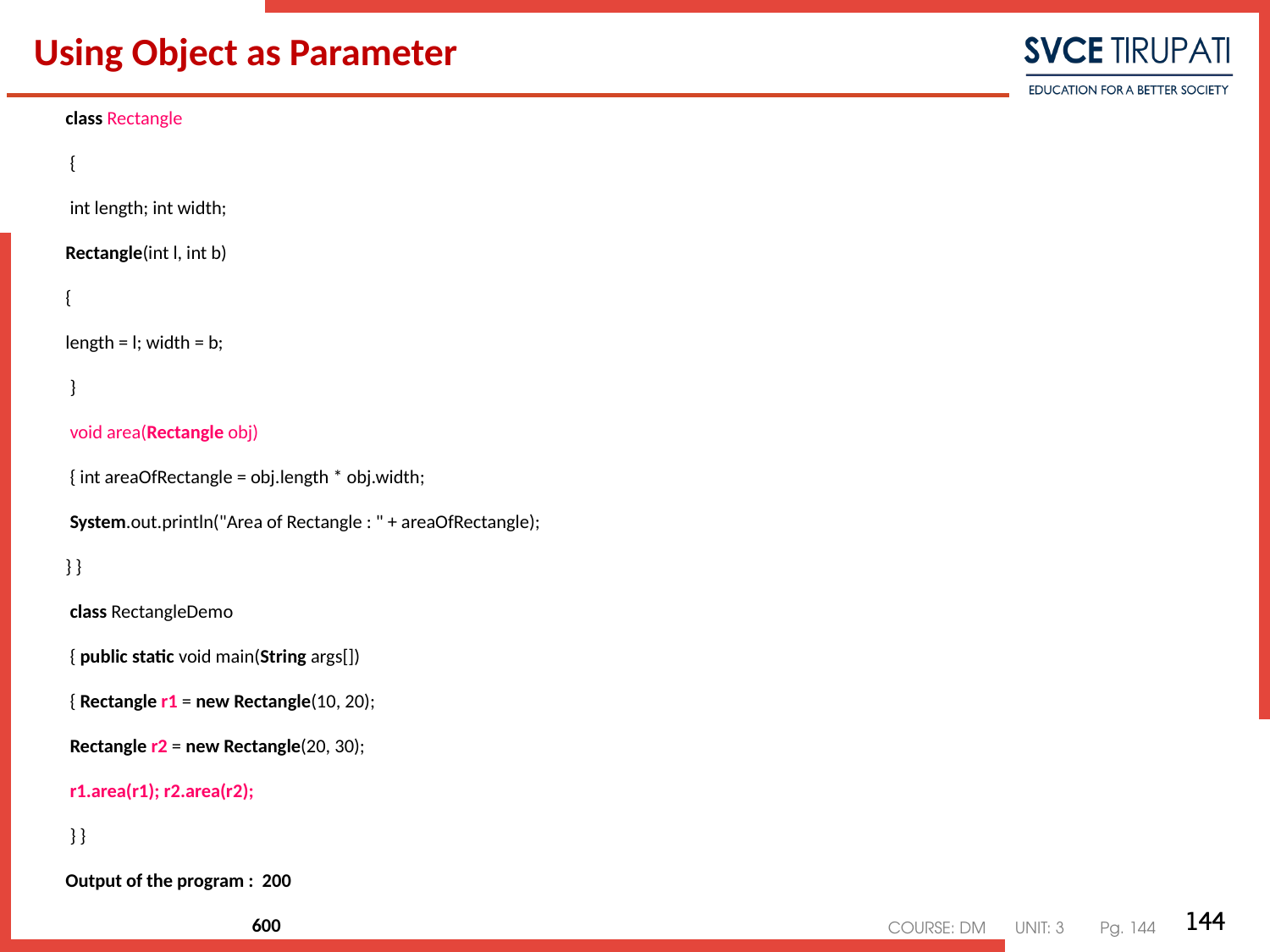

# Using Object as Parameter
class Rectangle
 {
 int length; int width;
Rectangle(int l, int b)
{
length = l; width = b;
 }
 void area(Rectangle obj)
 { int areaOfRectangle = obj.length * obj.width;
 System.out.println("Area of Rectangle : " + areaOfRectangle);
} }
 class RectangleDemo
 { public static void main(String args[])
 { Rectangle r1 = new Rectangle(10, 20);
 Rectangle r2 = new Rectangle(20, 30);
 r1.area(r1); r2.area(r2);
 } }
Output of the program :  200
                                            600

144